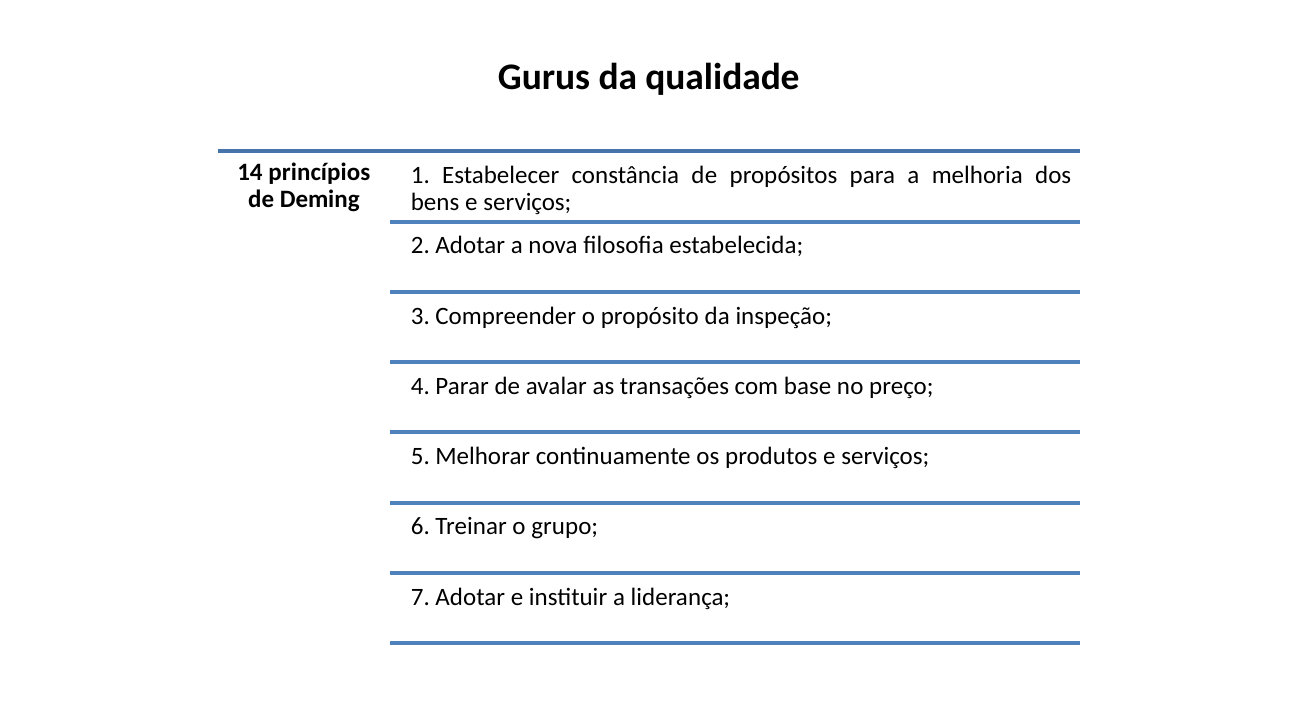

Gurus da qualidade

14 princípios de Deming

1. Estabelecer constância de propósitos para a melhoria dos bens e serviços;

2. Adotar a nova filosofia estabelecida;

3. Compreender o propósito da inspeção;

4. Parar de avalar as transações com base no preço;

5. Melhorar continuamente os produtos e serviços;

6. Treinar o grupo;

7. Adotar e instituir a liderança;
EXEMLO